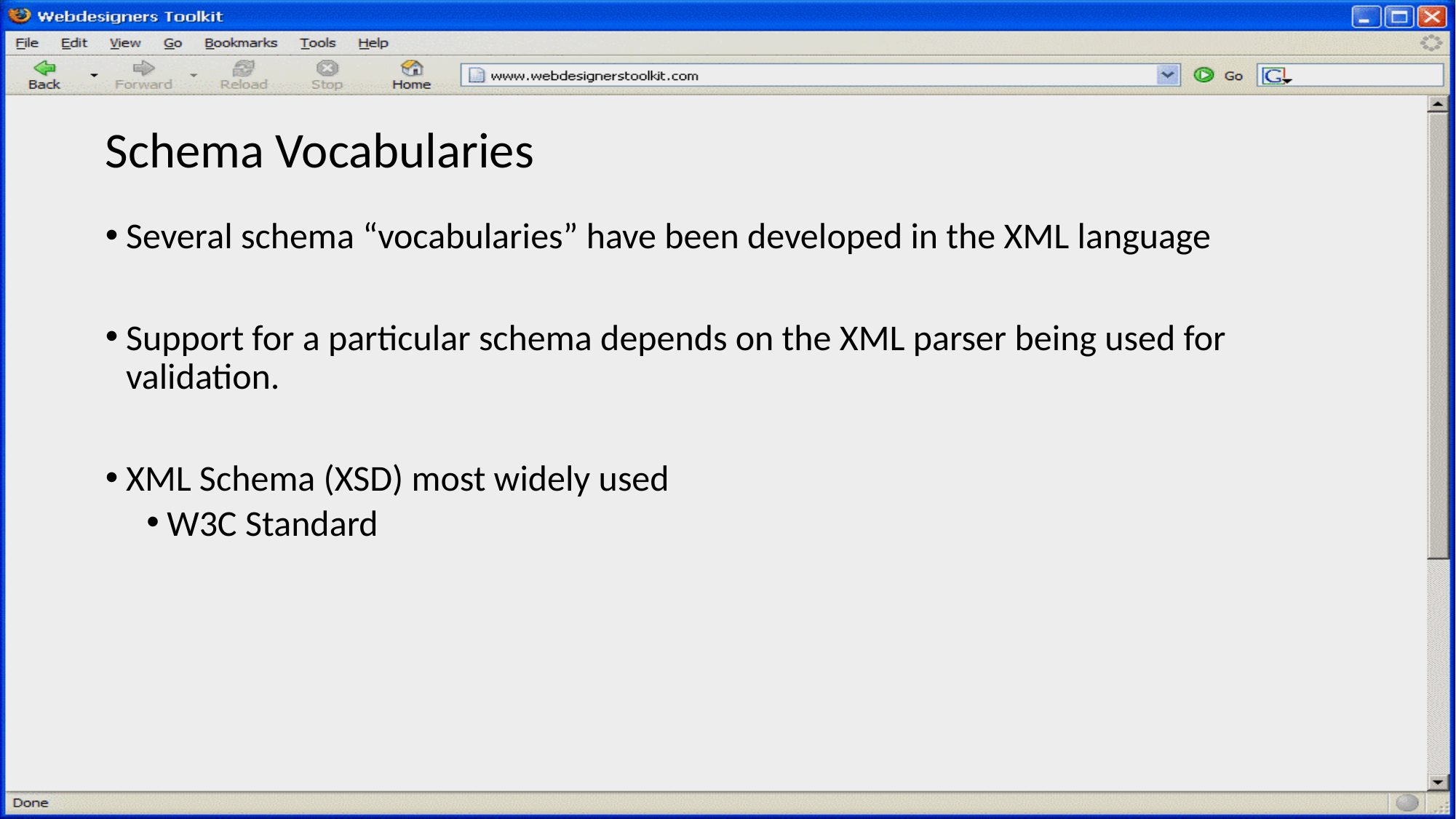

# Schema Vocabularies
Several schema “vocabularies” have been developed in the XML language

Support for a particular schema depends on the XML parser being used for validation.

XML Schema (XSD) most widely used
W3C Standard